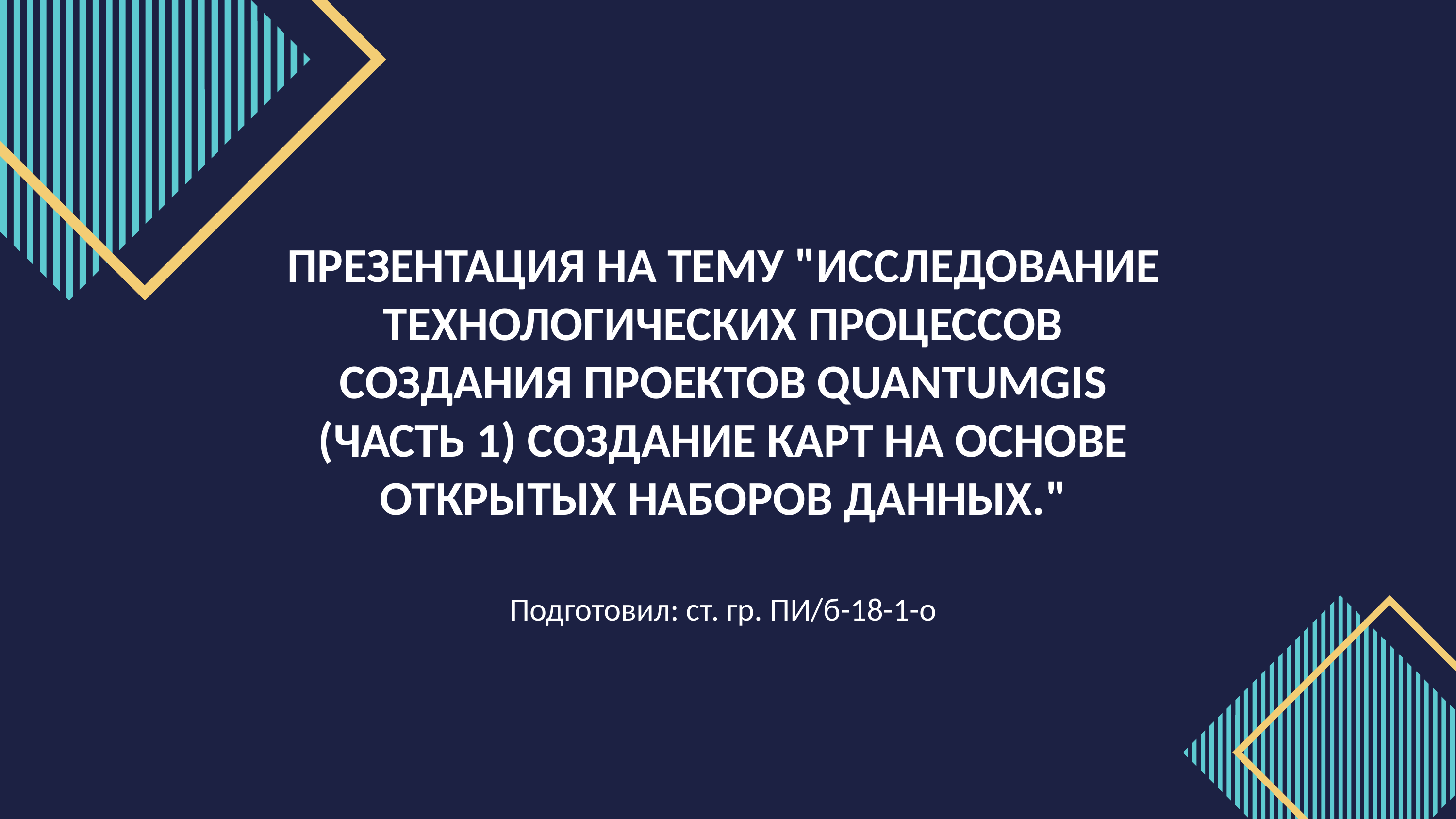

ПРЕЗЕНТАЦИЯ НА ТЕМУ "ИССЛЕДОВАНИЕ ТЕХНОЛОГИЧЕСКИХ ПРОЦЕССОВ СОЗДАНИЯ ПРОЕКТОВ QUANTUMGIS (ЧАСТЬ 1) СОЗДАНИЕ КАРТ НА ОСНОВЕ ОТКРЫТЫХ НАБОРОВ ДАННЫХ."
Подготовил: ст. гр. ПИ/б-18-1-о